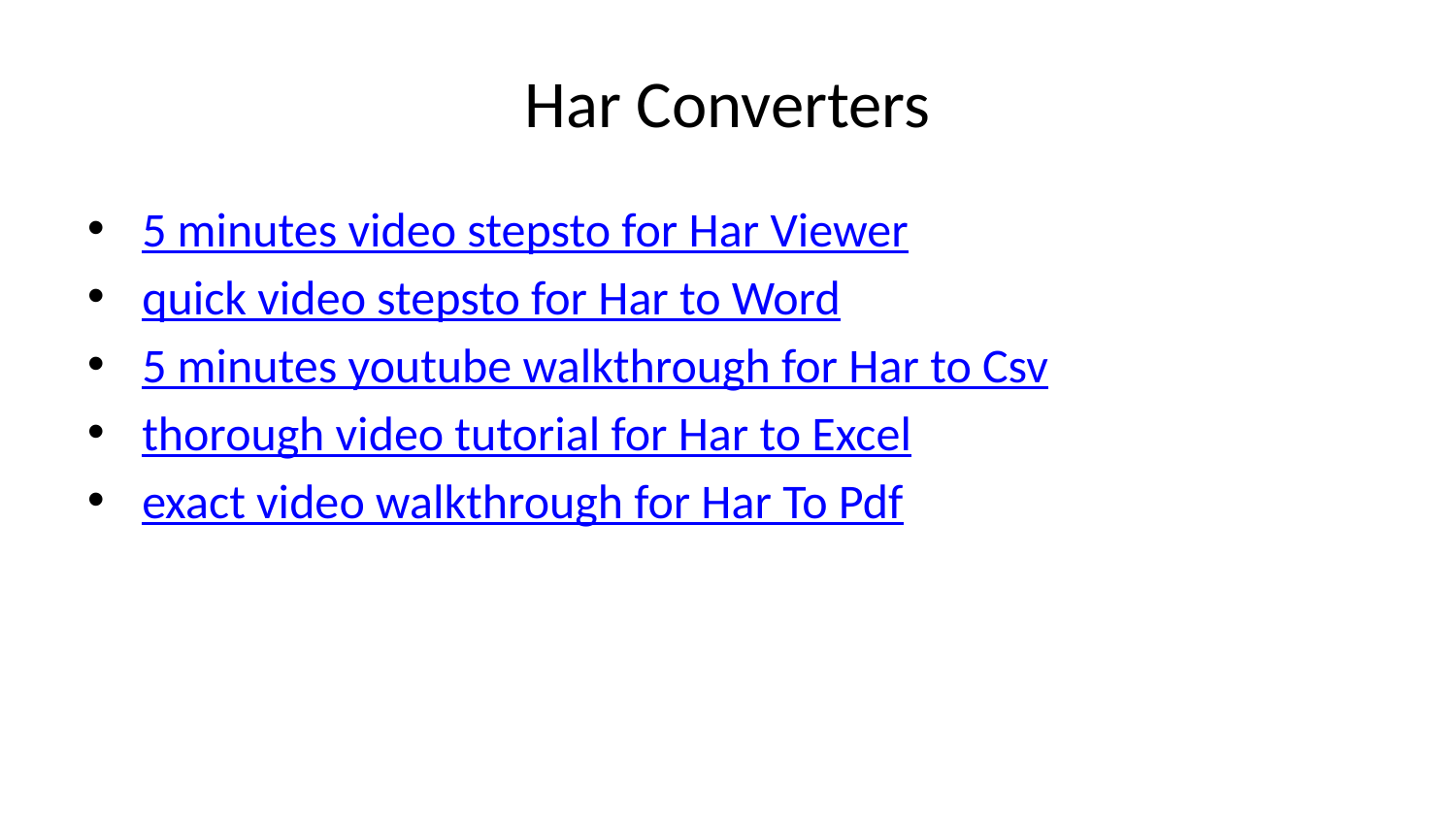

# Har Converters
5 minutes video stepsto for Har Viewer
quick video stepsto for Har to Word
5 minutes youtube walkthrough for Har to Csv
thorough video tutorial for Har to Excel
exact video walkthrough for Har To Pdf